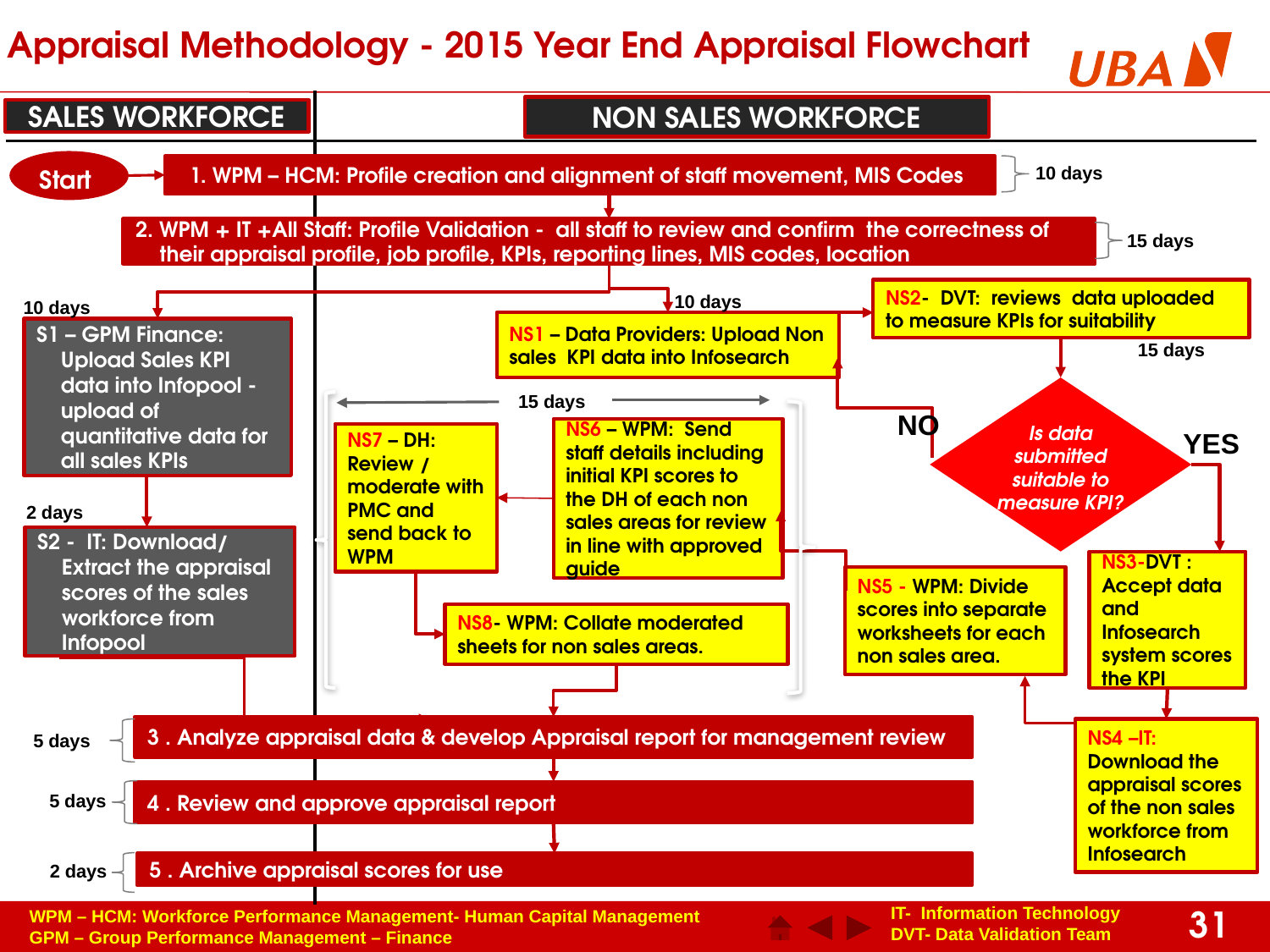

Appraisal Methodology - 2015 Year End Appraisal Flowchart
NON SALES WORKFORCE
SALES WORKFORCE
Start
10 days

1. WPM – HCM: Profile creation and alignment of staff movement, MIS Codes

2. WPM + IT +All Staff: Profile Validation -  all staff to review and confirm  the correctness of their appraisal profile, job profile, KPIs, reporting lines, MIS codes, location

15 days
NS2-  DVT:  reviews  data uploaded to measure KPIs for suitability
10 days
10 days
NS1 – Data Providers: Upload Non sales  KPI data into Infosearch
S1 – GPM Finance: Upload Sales KPI data into Infopool -  upload of quantitative data for all sales KPIs
15 days
Is data submitted suitable to measure KPI?

15 days

NO

NS6 – WPM:  Send staff details including initial KPI scores to the DH of each non sales areas for review in line with approved guide
YES
NS7 – DH: Review / moderate with PMC and  send back to WPM
2 days
S2 -  IT: Download/ Extract the appraisal scores of the sales workforce from Infopool
NS3-DVT : Accept data and Infosearch system scores the KPI
NS5 - WPM: Divide scores into separate worksheets for each non sales area.
NS8- WPM: Collate moderated sheets for non sales areas.
3 . Analyze appraisal data & develop Appraisal report for management review

NS4 –IT:  Download the appraisal scores of the non sales workforce from Infosearch
5 days

4 . Review and approve appraisal report
5 days

5 . Archive appraisal scores for use
2 days
IT-  Information Technology
DVT- Data Validation Team
WPM – HCM: Workforce Performance Management- Human Capital Management
GPM – Group Performance Management – Finance